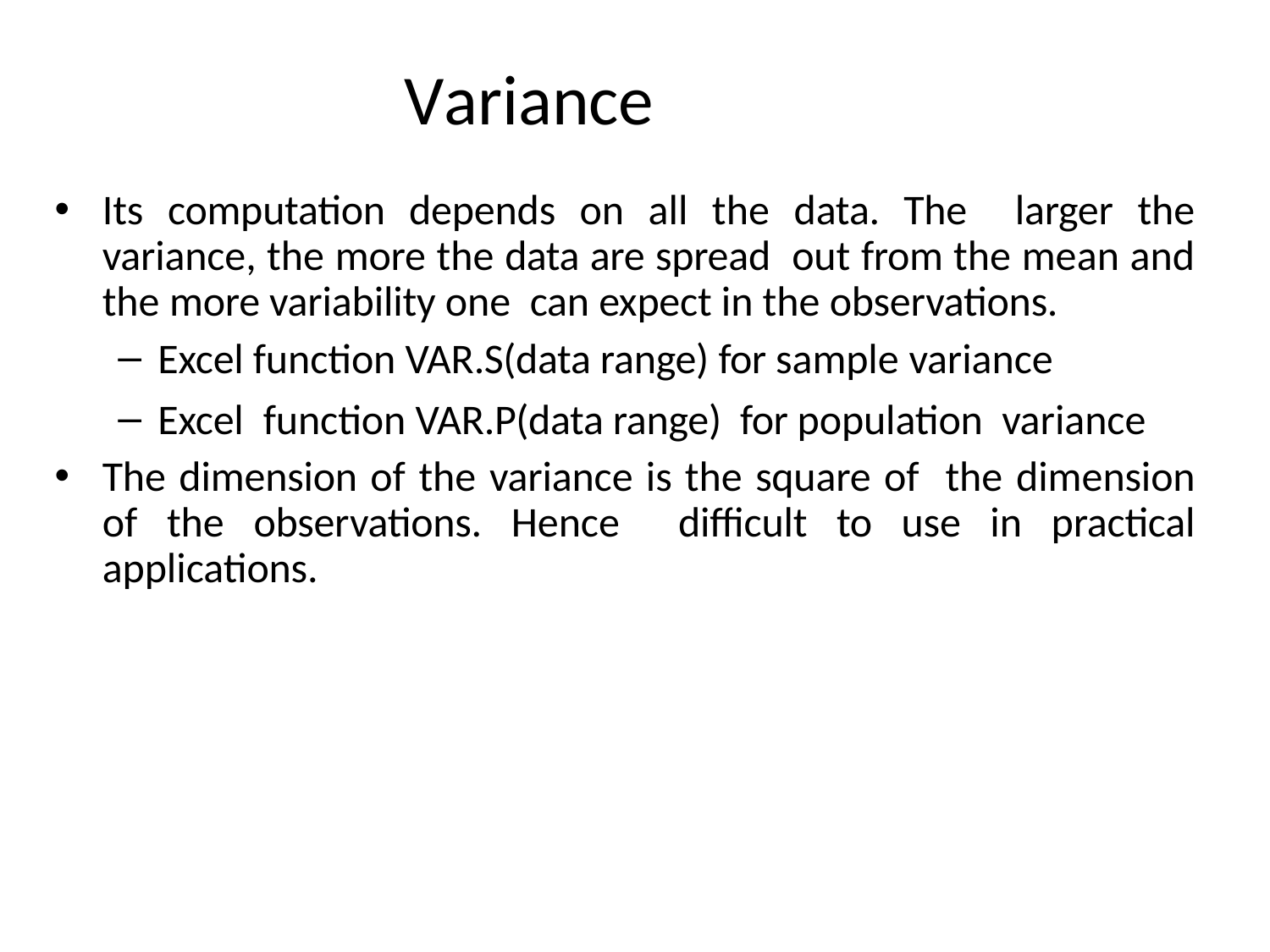

# Variance
Its computation depends on all the data. The  larger the variance, the more the data are spread  out from the mean and the more variability one  can expect in the observations.
Excel function VAR.S(data range) for sample variance
Excel function VAR.P(data range)  for population  variance
The dimension of the variance is the square of  the dimension of the observations. Hence  difficult to use in practical applications.